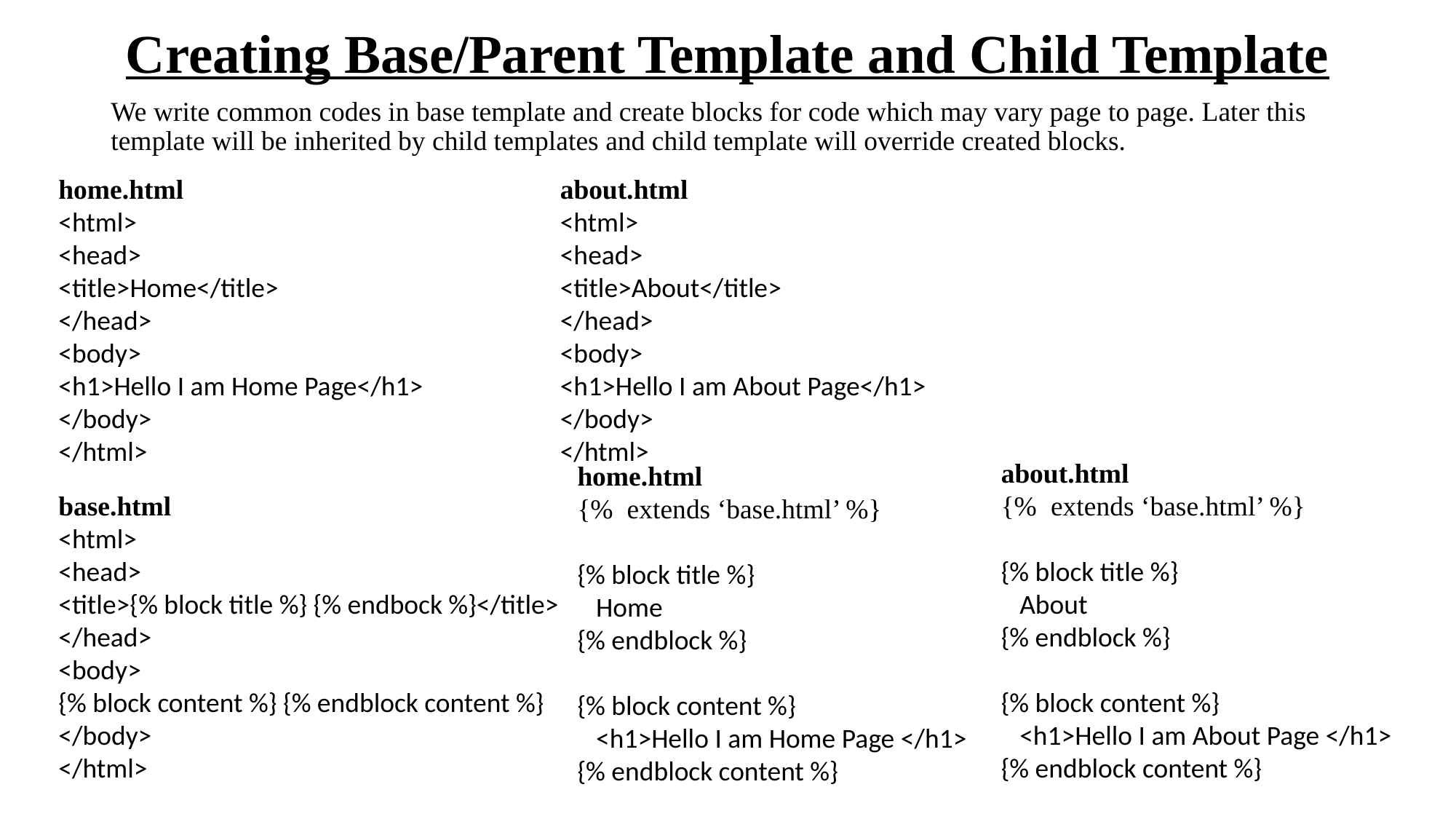

# Creating Base/Parent Template and Child Template
We write common codes in base template and create blocks for code which may vary page to page. Later this template will be inherited by child templates and child template will override created blocks.
home.html
<html>
<head>
<title>Home</title>
</head>
<body>
<h1>Hello I am Home Page</h1>
</body>
</html>
about.html
<html>
<head>
<title>About</title>
</head>
<body>
<h1>Hello I am About Page</h1>
</body>
</html>
about.html
{%  extends ‘base.html’ %}

{% block title %}
   About
{% endblock %}

{% block content %}
   <h1>Hello I am About Page </h1>
{% endblock content %}
home.html
{%  extends ‘base.html’ %}

{% block title %}
   Home
{% endblock %}

{% block content %}
   <h1>Hello I am Home Page </h1>
{% endblock content %}
base.html
<html>
<head>
<title>{% block title %} {% endbock %}</title>
</head>
<body>
{% block content %} {% endblock content %}
</body>
</html>